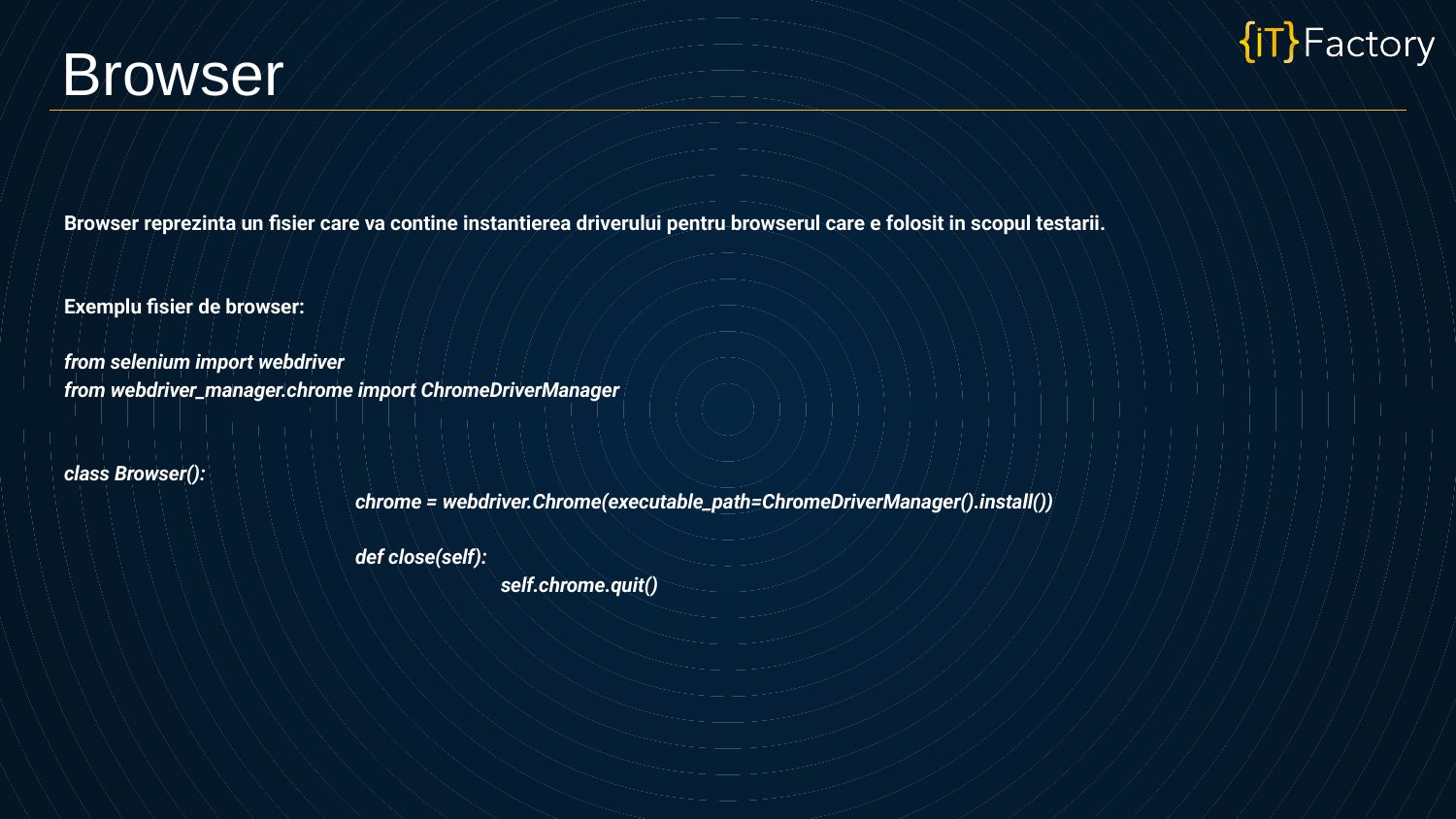

Browser
Browser reprezinta un fisier care va contine instantierea driverului pentru browserul care e folosit in scopul testarii.

Exemplu fisier de browser:

from selenium import webdriver
from webdriver_manager.chrome import ChromeDriverManager

class Browser():
		chrome = webdriver.Chrome(executable_path=ChromeDriverManager().install())

		def close(self):
			self.chrome.quit()